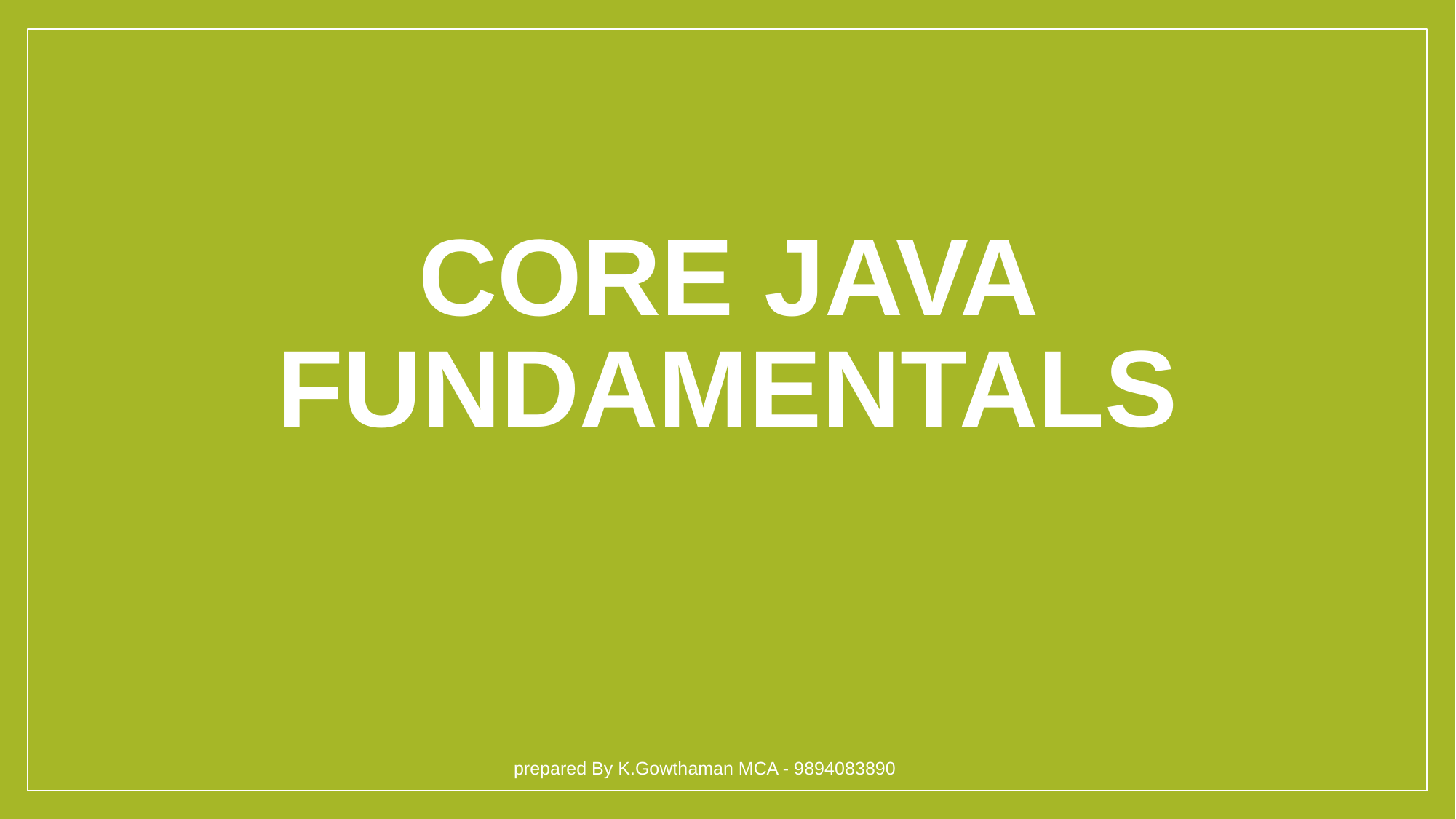

# Core Java Fundamentals
prepared By K.Gowthaman MCA - 9894083890